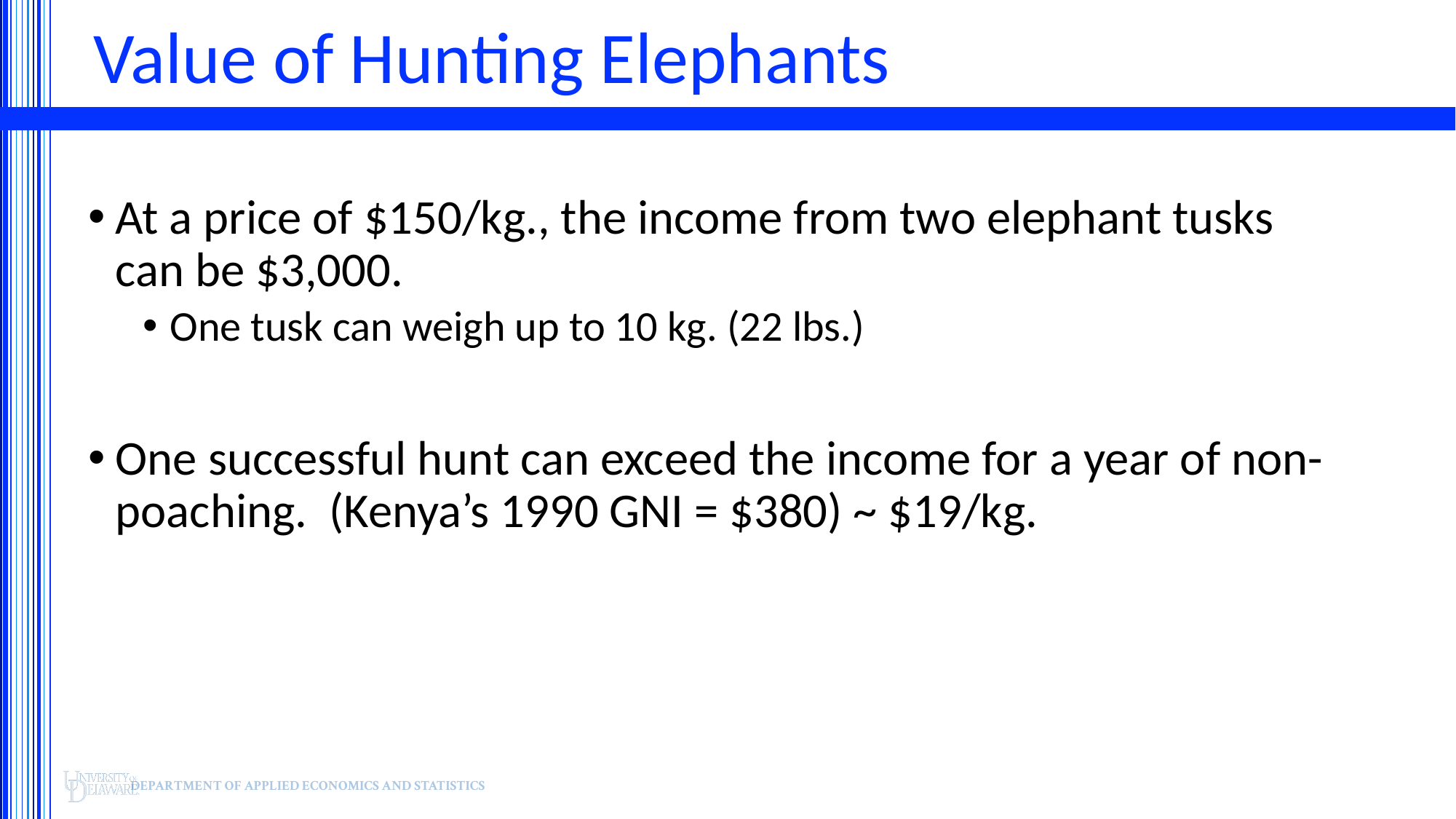

# Value of Hunting Elephants
At a price of $150/kg., the income from two elephant tusks can be $3,000.
One tusk can weigh up to 10 kg. (22 lbs.)

One successful hunt can exceed the income for a year of non-poaching.  (Kenya’s 1990 GNI = $380) ~ $19/kg.